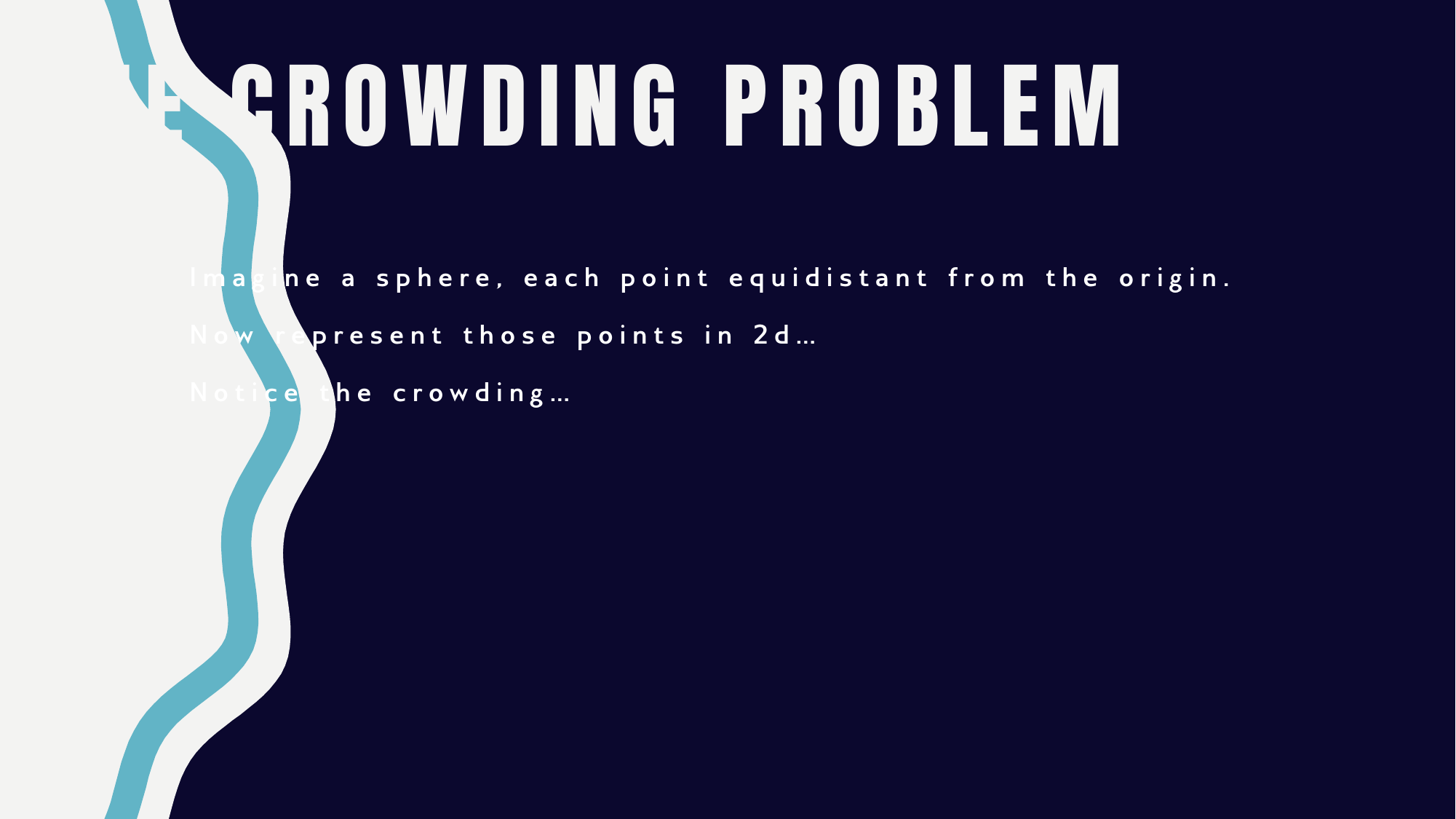

# The Crowding problem
Imagine a sphere, each point equidistant from the origin.
Now represent those points in 2d…
Notice the crowding…